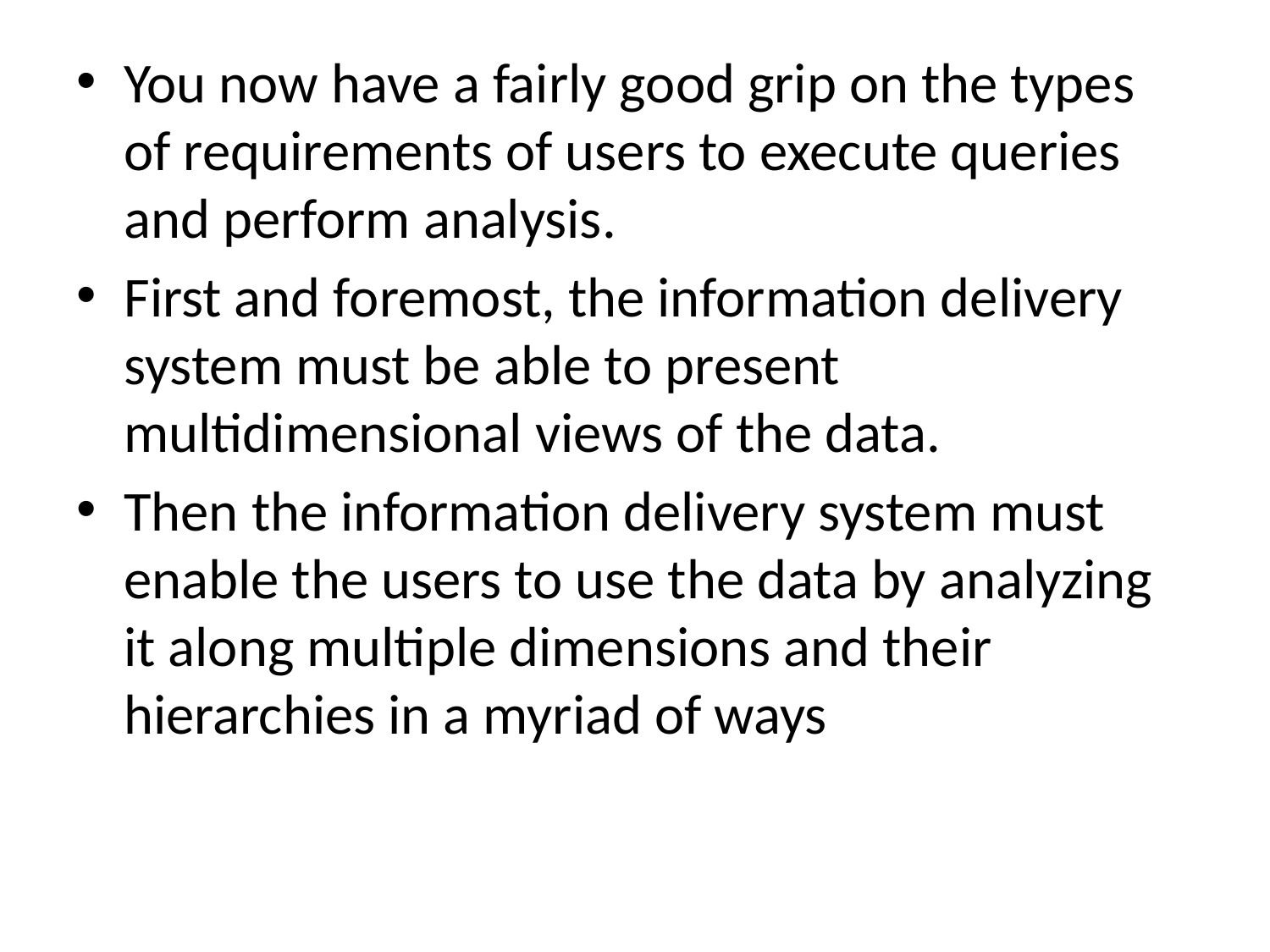

You now have a fairly good grip on the types of requirements of users to execute queries and perform analysis.
First and foremost, the information delivery system must be able to present multidimensional views of the data.
Then the information delivery system must enable the users to use the data by analyzing it along multiple dimensions and their hierarchies in a myriad of ways